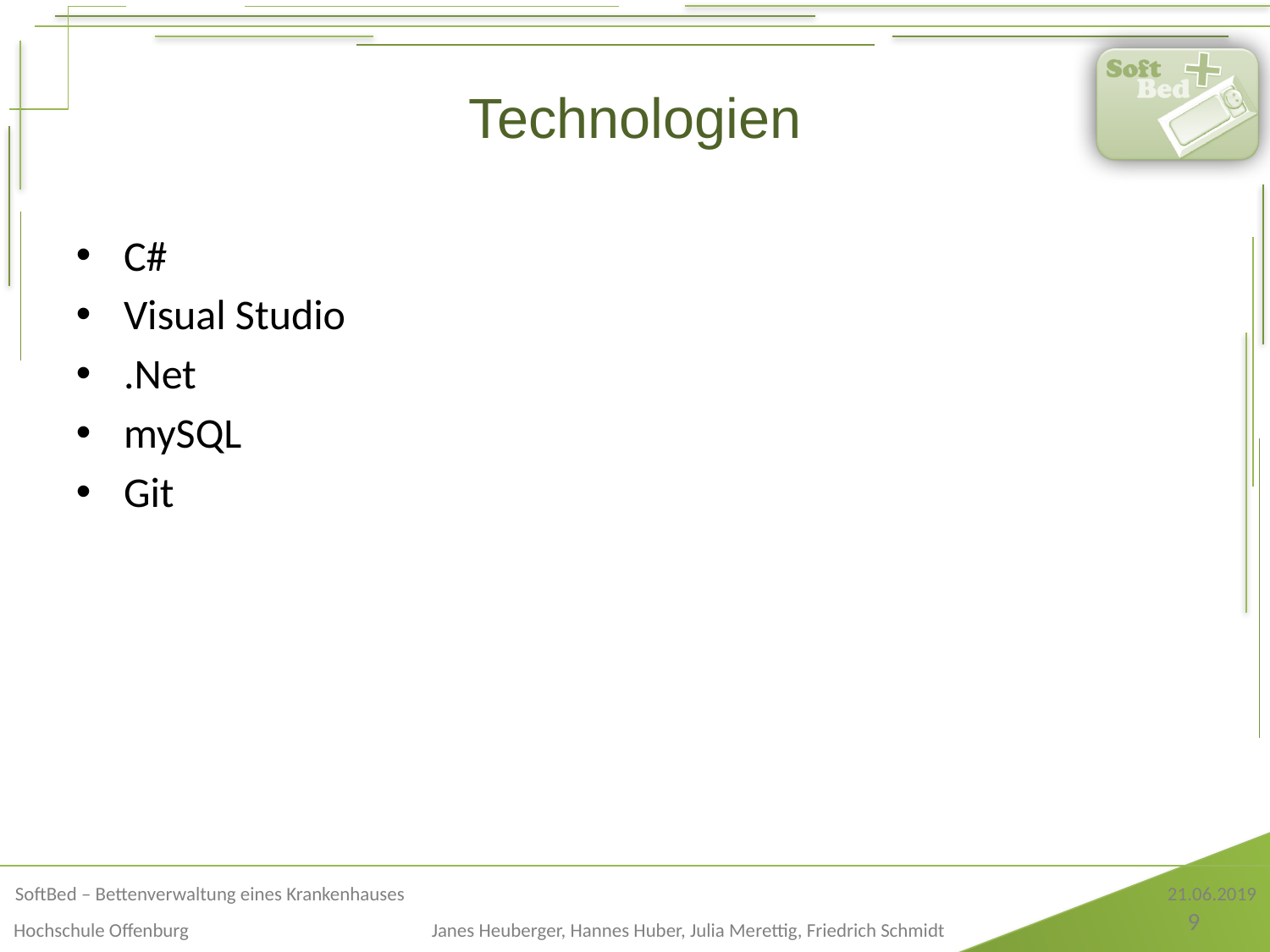

# Technologien
C#
Visual Studio
.Net
mySQL
Git
9